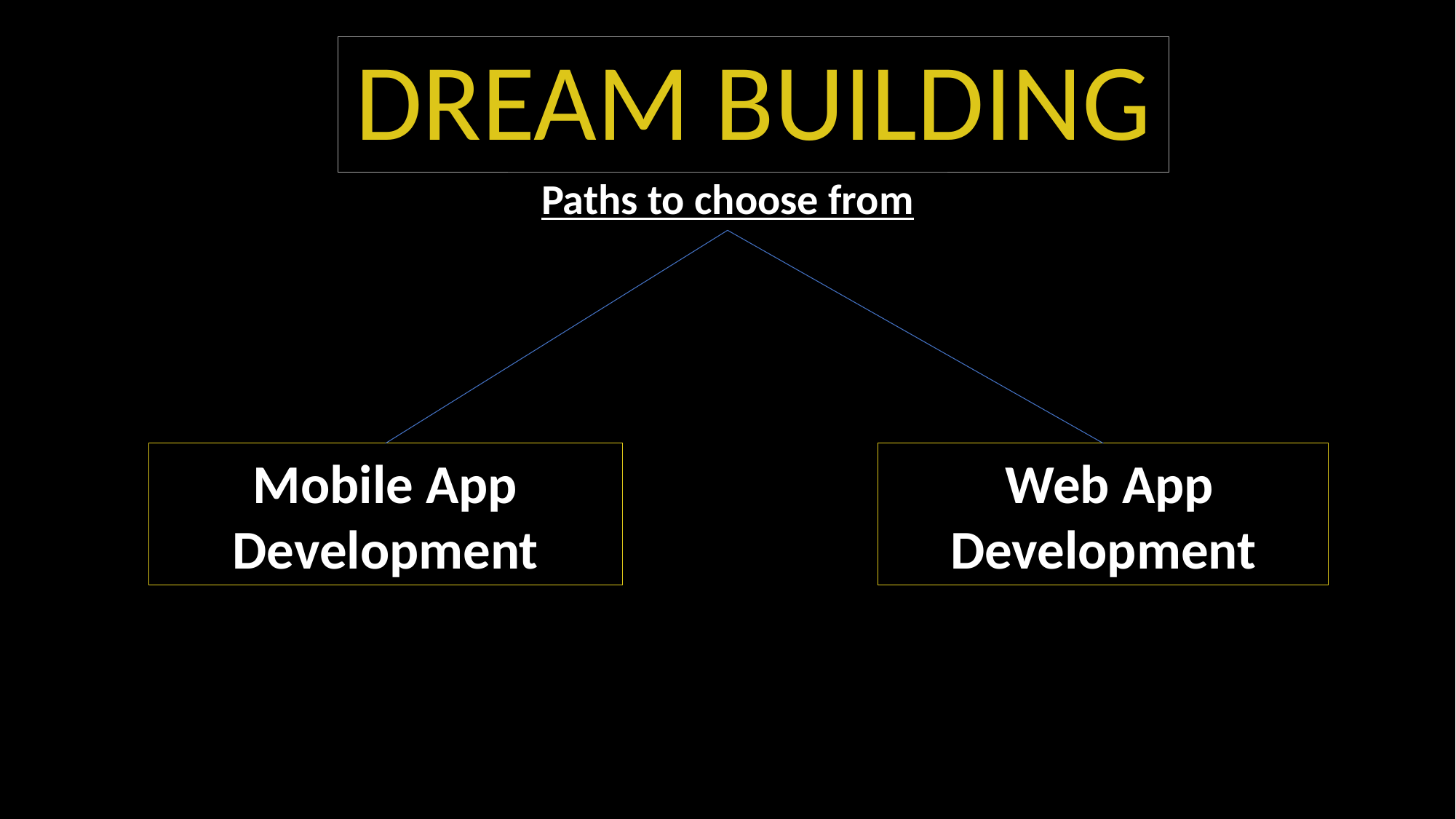

# DREAM BUILDING
Paths to choose from
Mobile App Development
 Web App Development